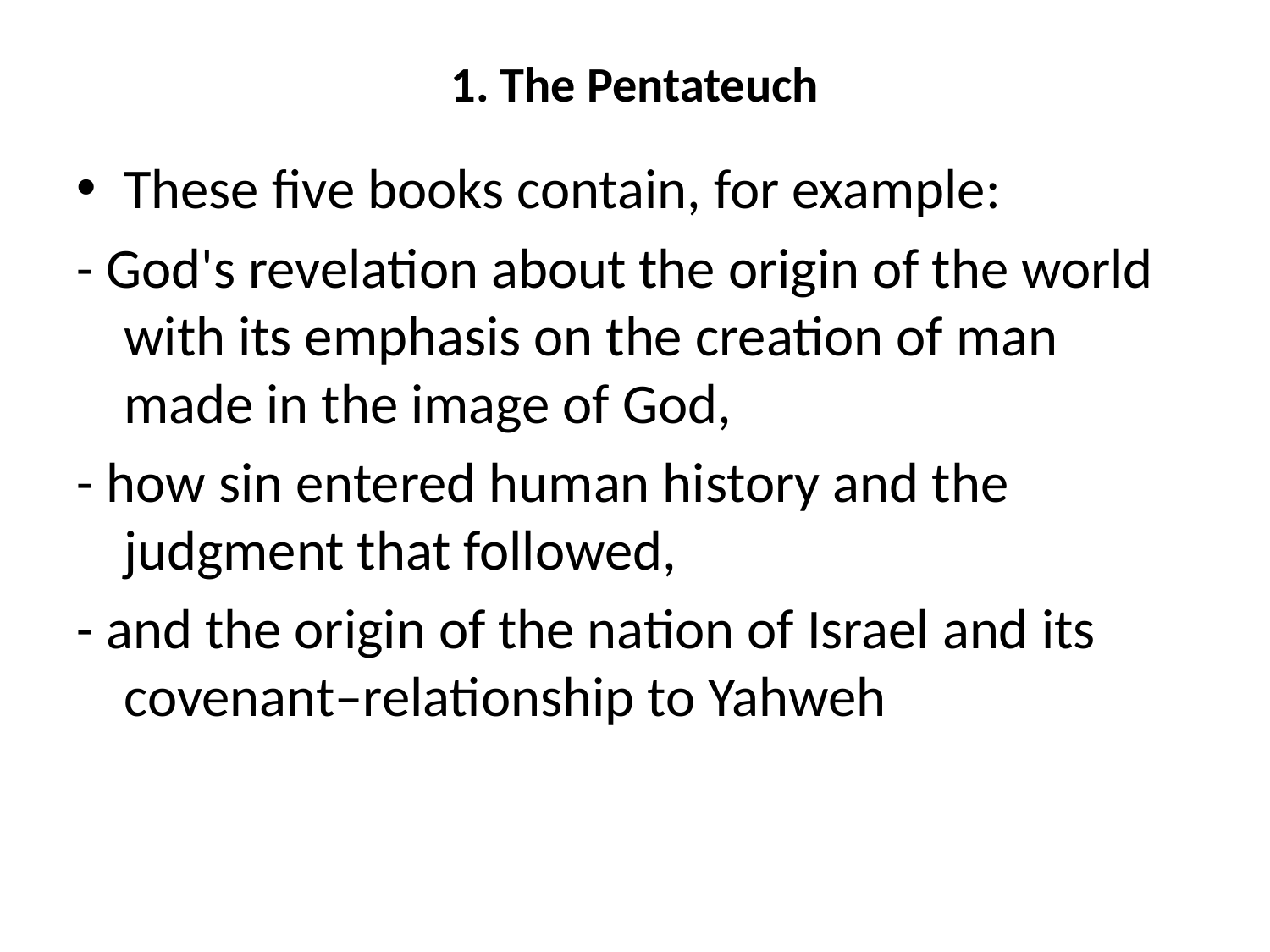

# 1. The Pentateuch
These five books contain, for example:
- God's revelation about the origin of the world with its emphasis on the creation of man made in the image of God,
- how sin entered human history and the judgment that followed,
- and the origin of the nation of Israel and its covenant–relationship to Yahweh